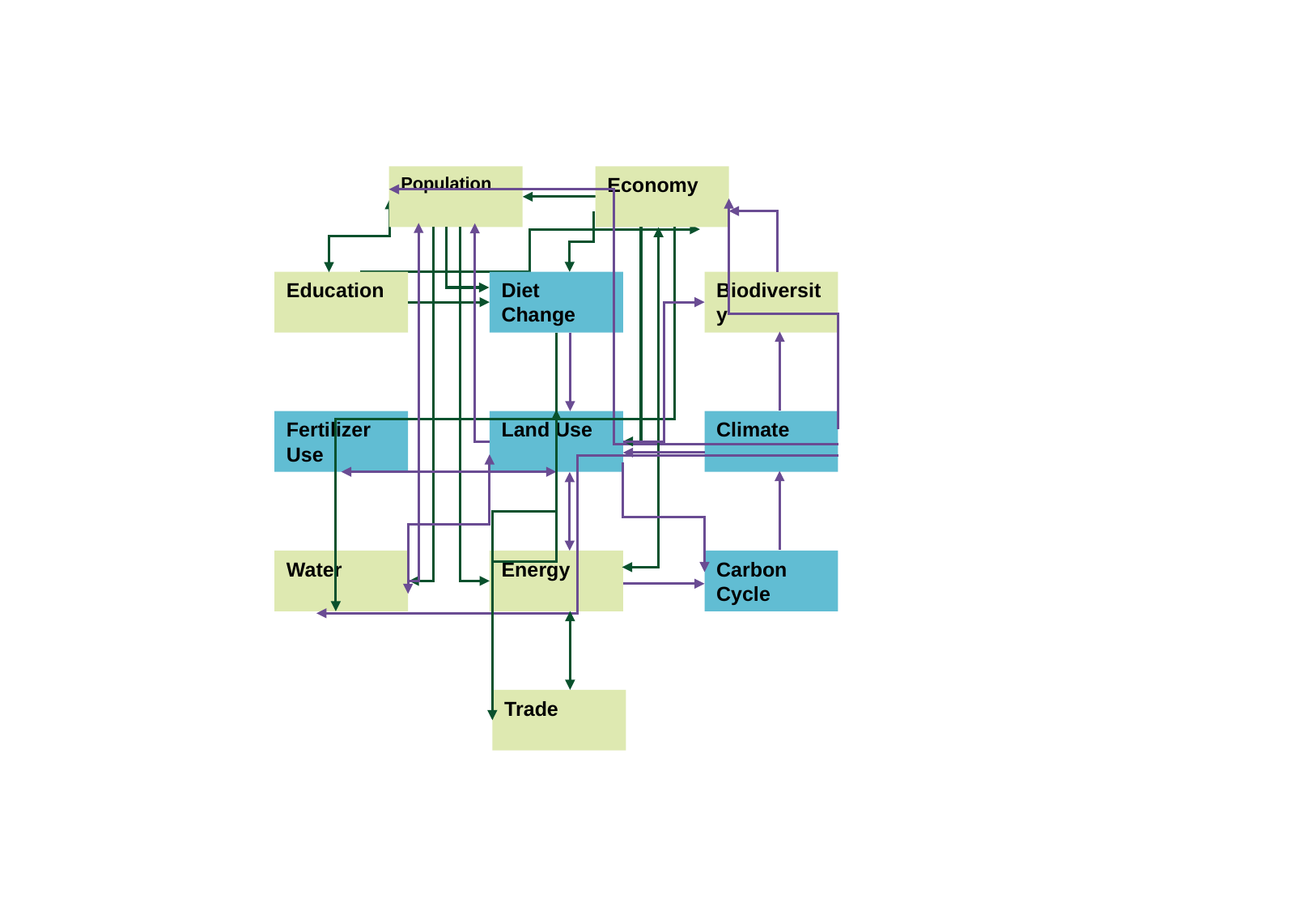

Economy
Population
Education
Biodiversity
Diet Change
Land Use
Climate
Fertilizer Use
Water
Energy
Carbon Cycle

Trade